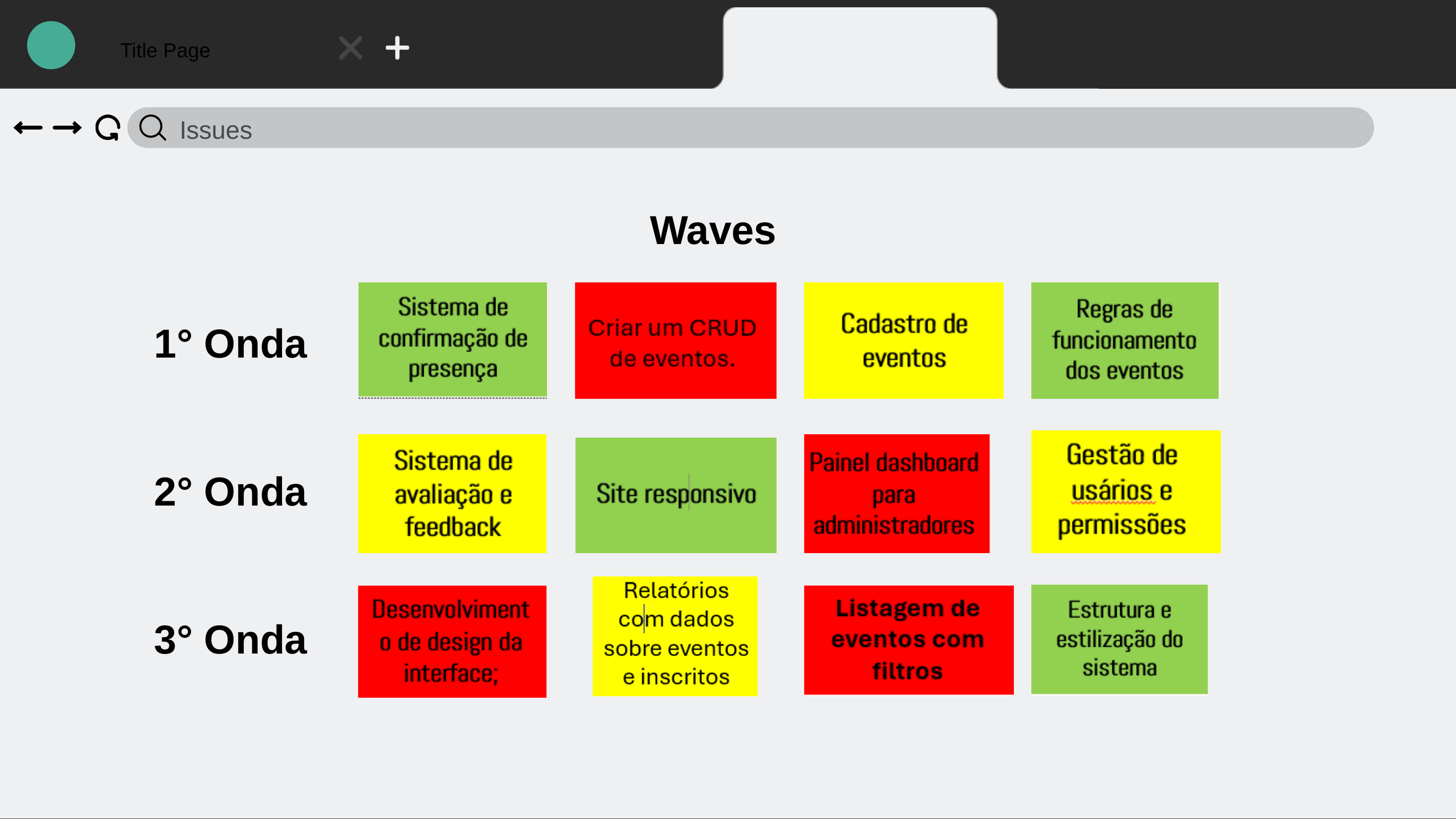

Title Page

Issues

Waves

1° Onda

2° Onda

3° Onda